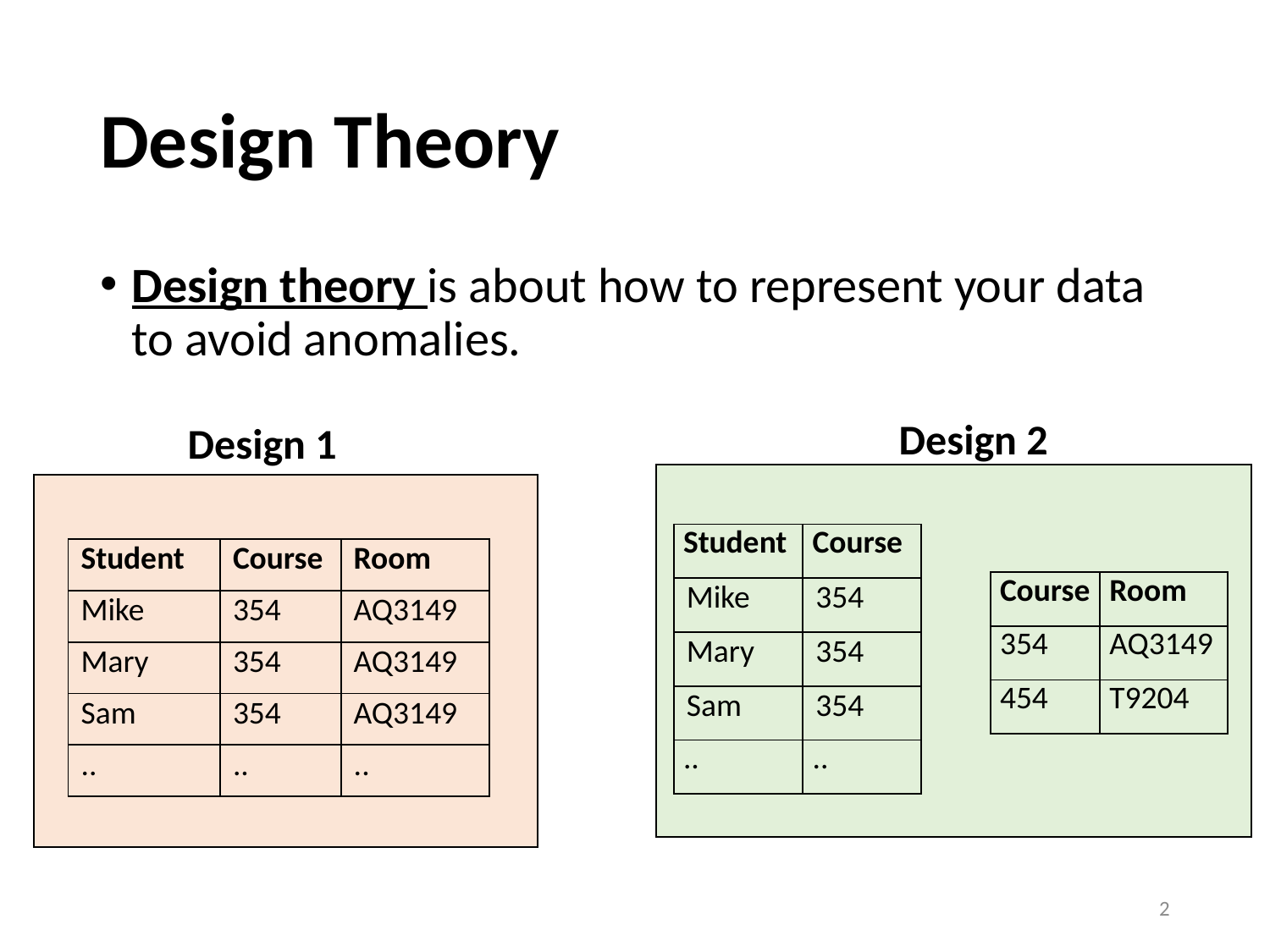

# Design Theory
Design theory is about how to represent your data to avoid anomalies.
Design 2
Design 1

| Student | Course |
| --- | --- |
| Mike | 354 |
| Mary | 354 |
| Sam | 354 |
| .. | .. |
| Student | Course | Room |
| --- | --- | --- |
| Mike | 354 | AQ3149 |
| Mary | 354 | AQ3149 |
| Sam | 354 | AQ3149 |
| .. | .. | .. |
| Course | Room |
| --- | --- |
| 354 | AQ3149 |
| 454 | T9204 |
2